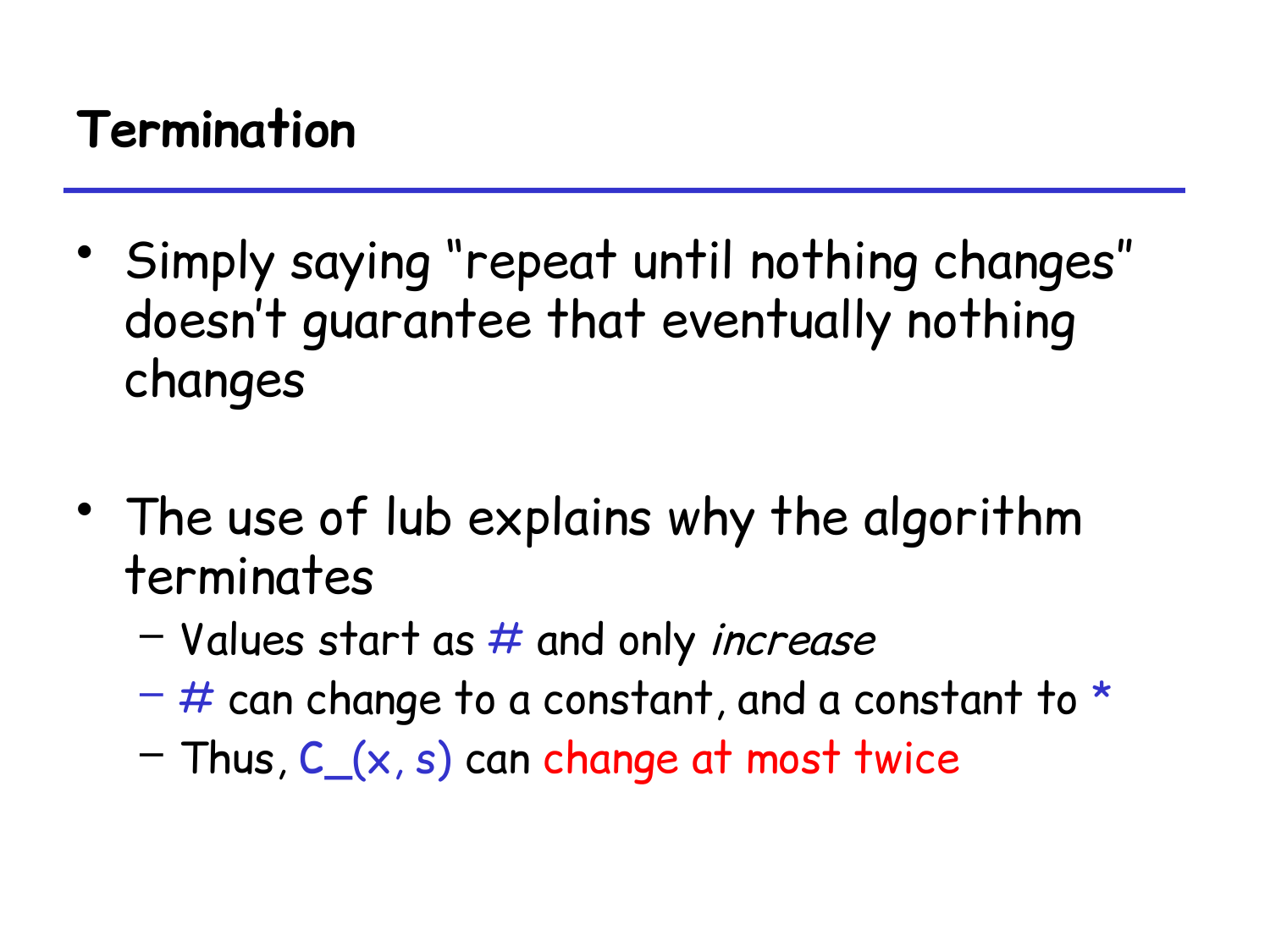

# Termination
Simply saying “repeat until nothing changes” doesn’t guarantee that eventually nothing changes

The use of lub explains why the algorithm terminates
Values start as # and only increase
# can change to a constant, and a constant to *
Thus, C_(x, s) can change at most twice

62